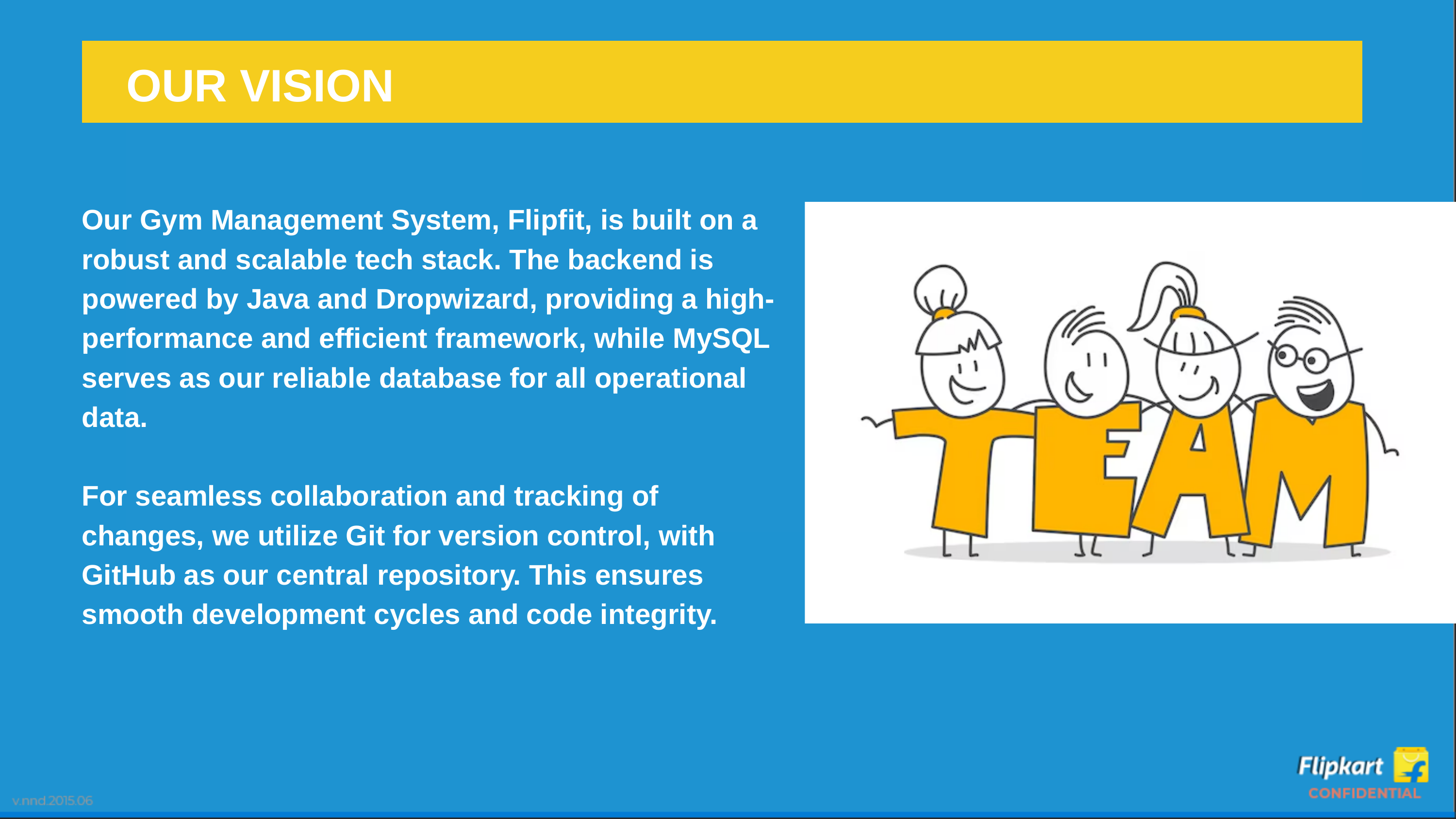

OUR VISION

Our Gym Management System, Flipfit, is built on a robust and scalable tech stack. The backend is powered by Java and Dropwizard, providing a high-performance and efficient framework, while MySQL serves as our reliable database for all operational data.

For seamless collaboration and tracking of changes, we utilize Git for version control, with GitHub as our central repository. This ensures smooth development cycles and code integrity.